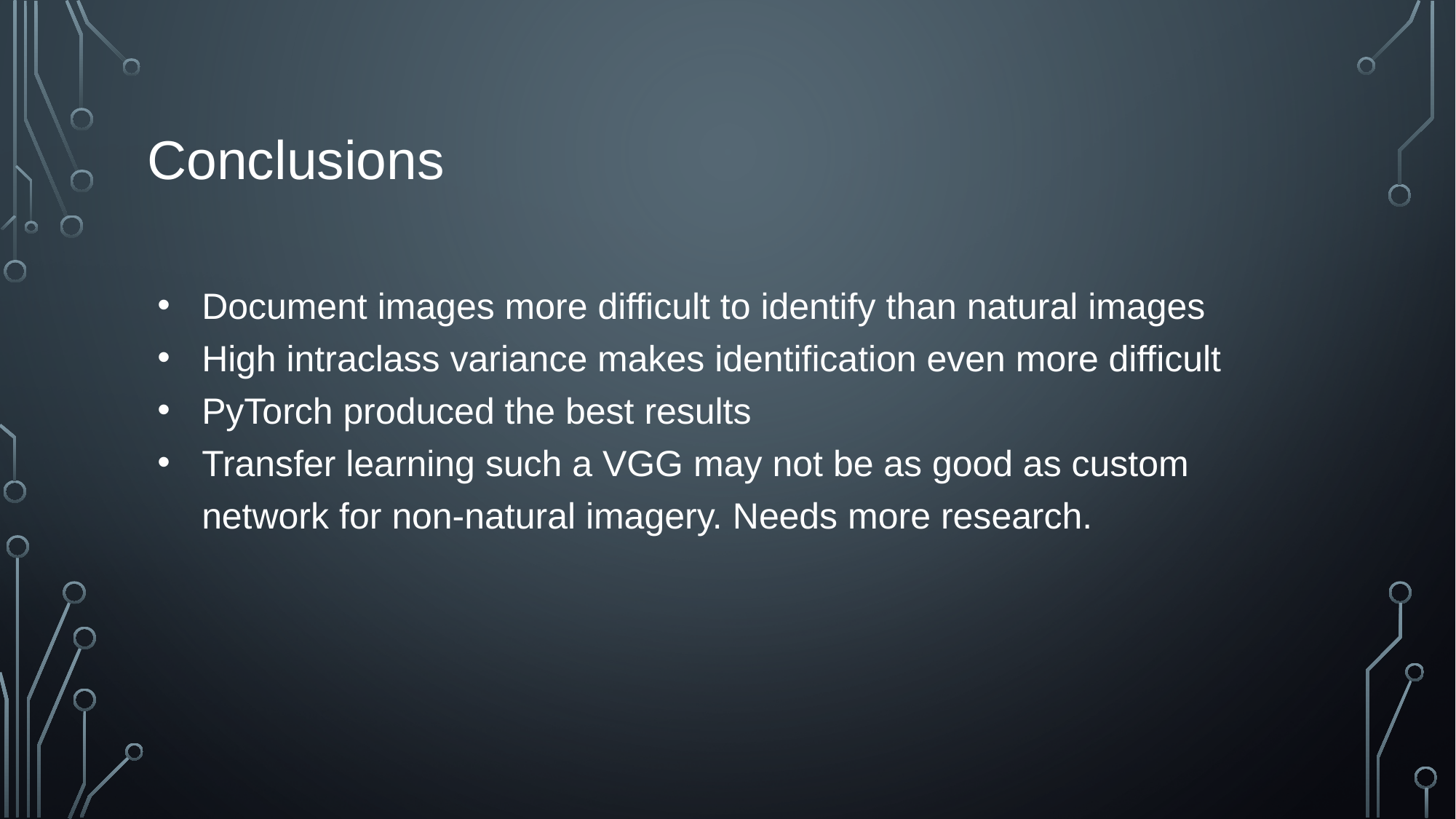

# Conclusions
Document images more difficult to identify than natural images
High intraclass variance makes identification even more difficult
PyTorch produced the best results
Transfer learning such a VGG may not be as good as custom network for non-natural imagery. Needs more research.